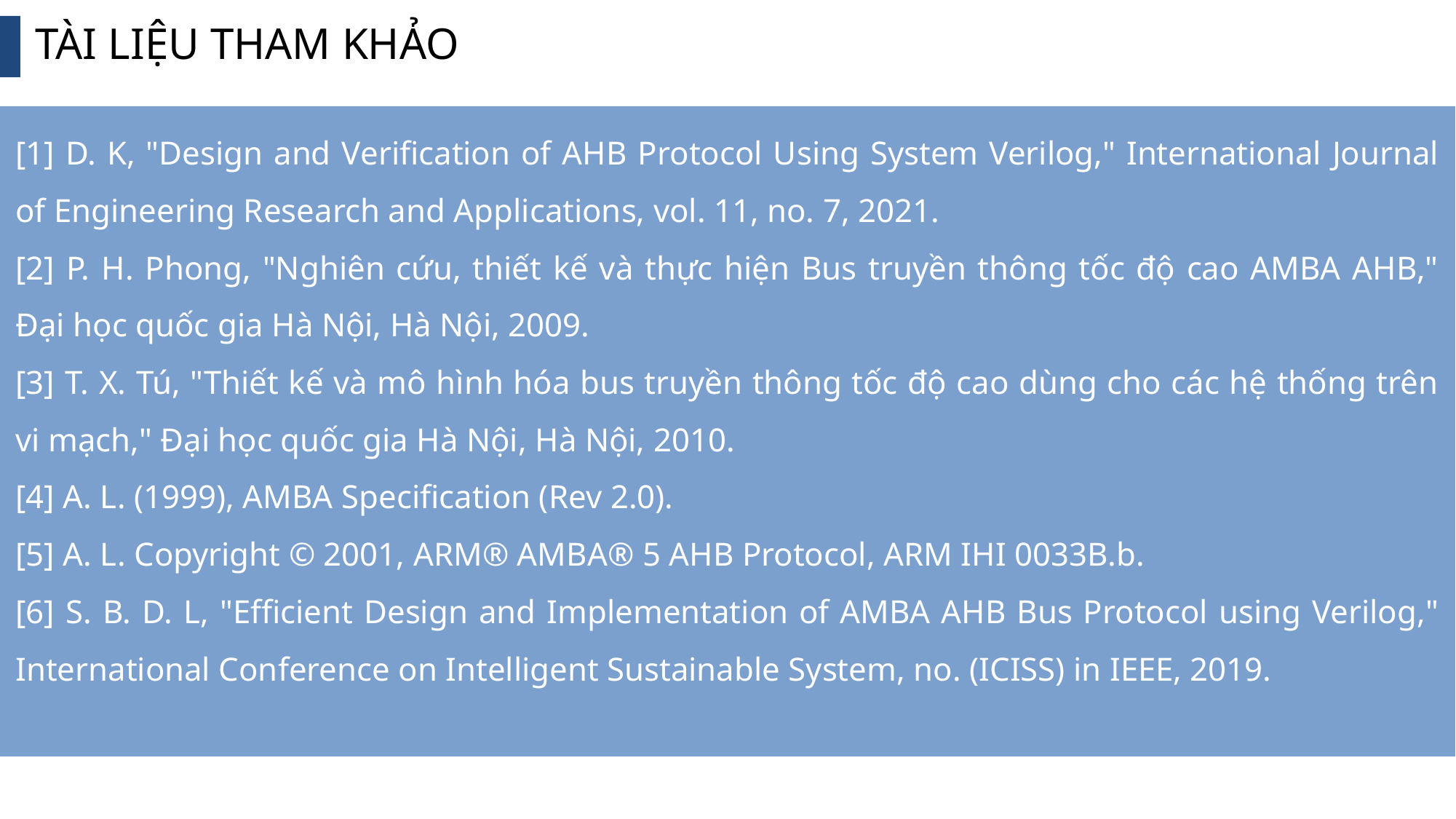

TÀI LIỆU THAM KHẢO
[1] D. K, "Design and Verification of AHB Protocol Using System Verilog," International Journal of Engineering Research and Applications, vol. 11, no. 7, 2021.
[2] P. H. Phong, "Nghiên cứu, thiết kế và thực hiện Bus truyền thông tốc độ cao AMBA AHB," Đại học quốc gia Hà Nội, Hà Nội, 2009.
[3] T. X. Tú, "Thiết kế và mô hình hóa bus truyền thông tốc độ cao dùng cho các hệ thống trên vi mạch," Đại học quốc gia Hà Nội, Hà Nội, 2010.
[4] A. L. (1999), AMBA Specification (Rev 2.0).
[5] A. L. Copyright © 2001, ARM® AMBA® 5 AHB Protocol, ARM IHI 0033B.b.
[6] S. B. D. L, "Efficient Design and Implementation of AMBA AHB Bus Protocol using Verilog," International Conference on Intelligent Sustainable System, no. (ICISS) in IEEE, 2019.